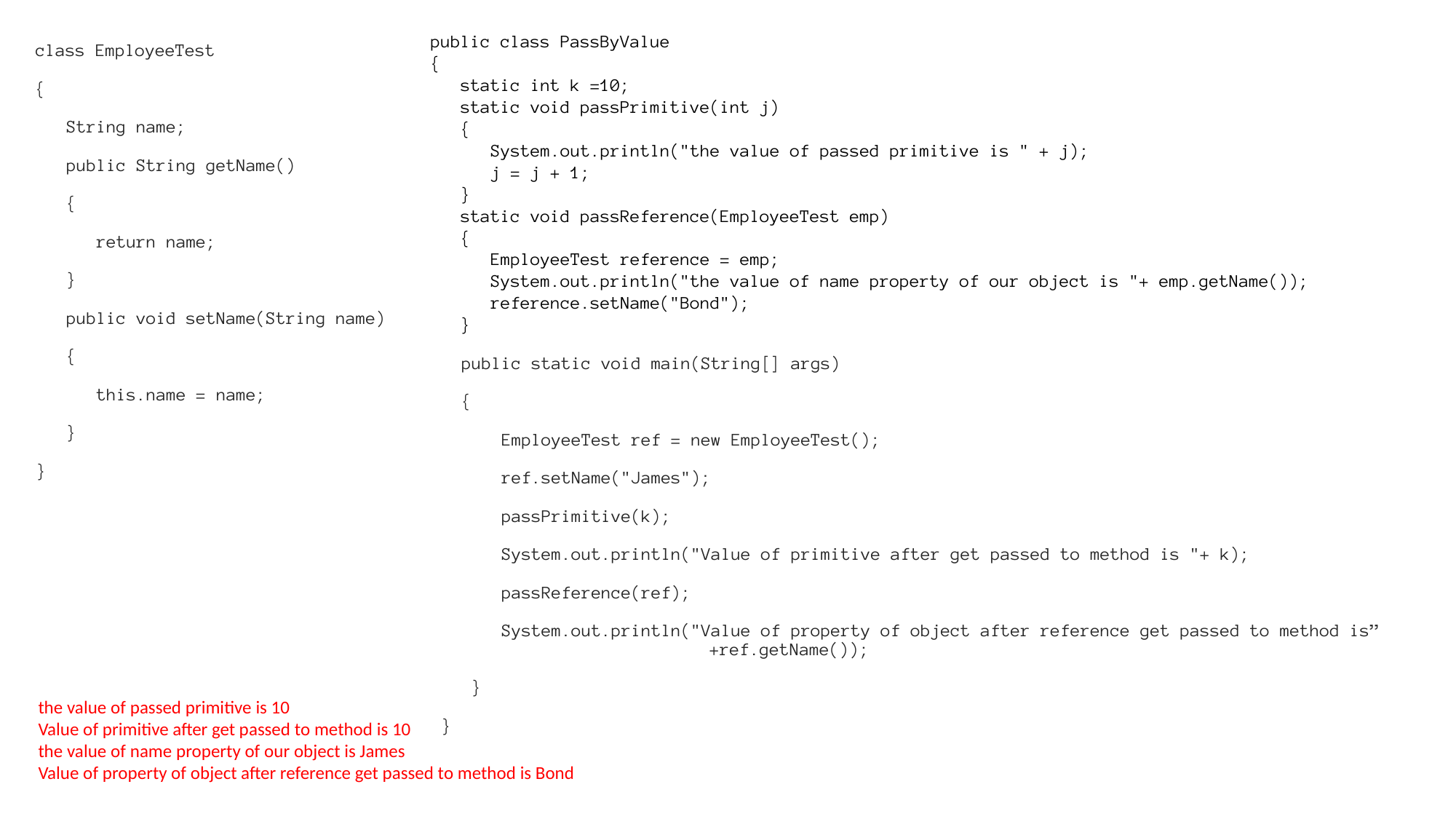

public class PassByValue
{
   static int k =10;
   static void passPrimitive(int j)
   {
      System.out.println("the value of passed primitive is " + j);
      j = j + 1;
   }
   static void passReference(EmployeeTest emp)
   {
      EmployeeTest reference = emp;
      System.out.println("the value of name property of our object is "+ emp.getName());
      reference.setName("Bond");
   }
  public static void main(String[] args)
  {
      EmployeeTest ref = new EmployeeTest();
      ref.setName("James");
      passPrimitive(k);
      System.out.println("Value of primitive after get passed to method is "+ k);
      passReference(ref);
      System.out.println("Value of property of object after reference get passed to method is”  			     +ref.getName());
   }
}
 class EmployeeTest
 {
   String name;
   public String getName()
   {
      return name;
   }
   public void setName(String name)
   {
      this.name = name;
   }
}
the value of passed primitive is 10
Value of primitive after get passed to method is 10
the value of name property of our object is James
Value of property of object after reference get passed to method is Bond